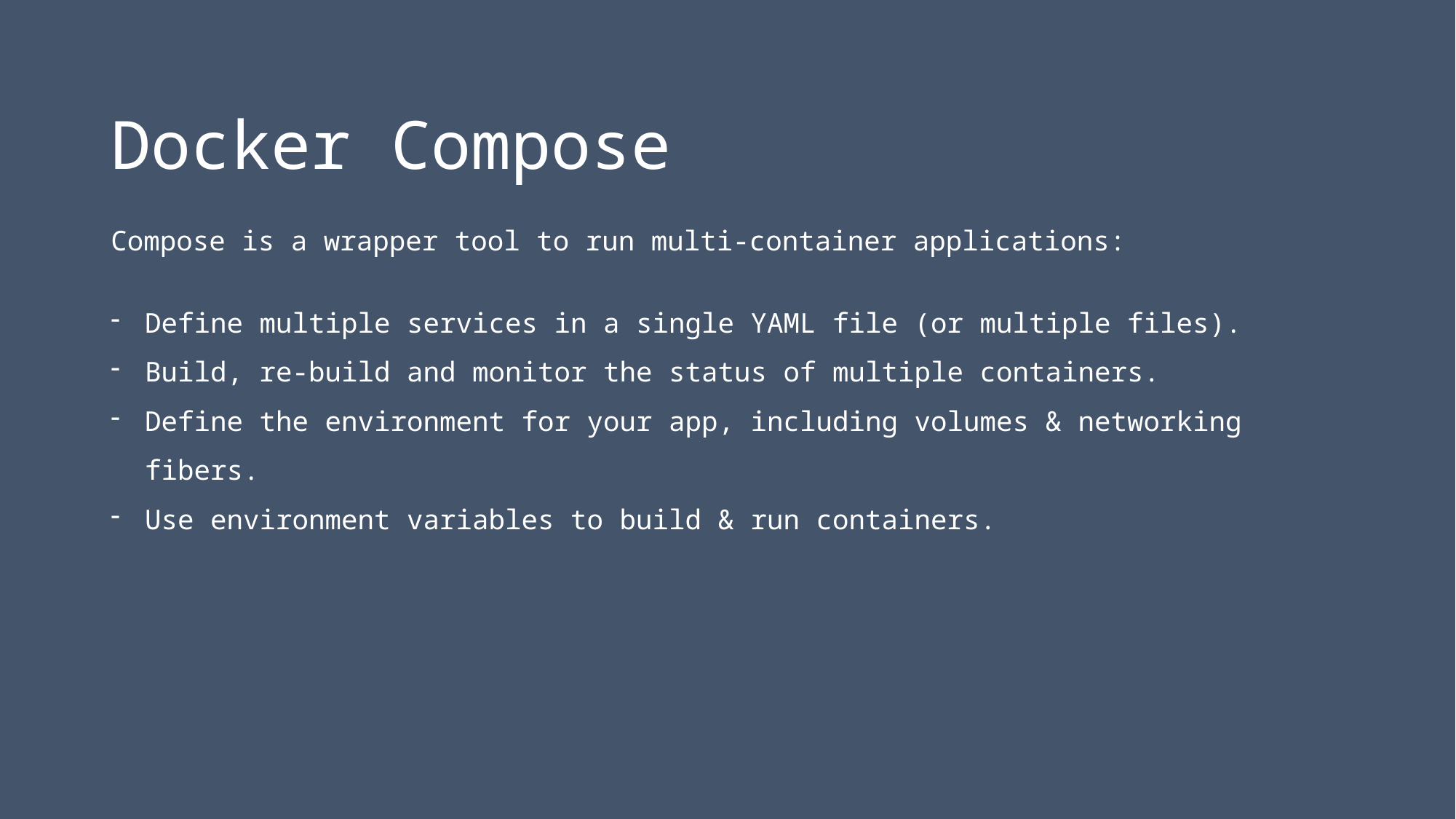

# Docker Compose
Compose is a wrapper tool to run multi-container applications:
Define multiple services in a single YAML file (or multiple files).
Build, re-build and monitor the status of multiple containers.
Define the environment for your app, including volumes & networking fibers.
Use environment variables to build & run containers.